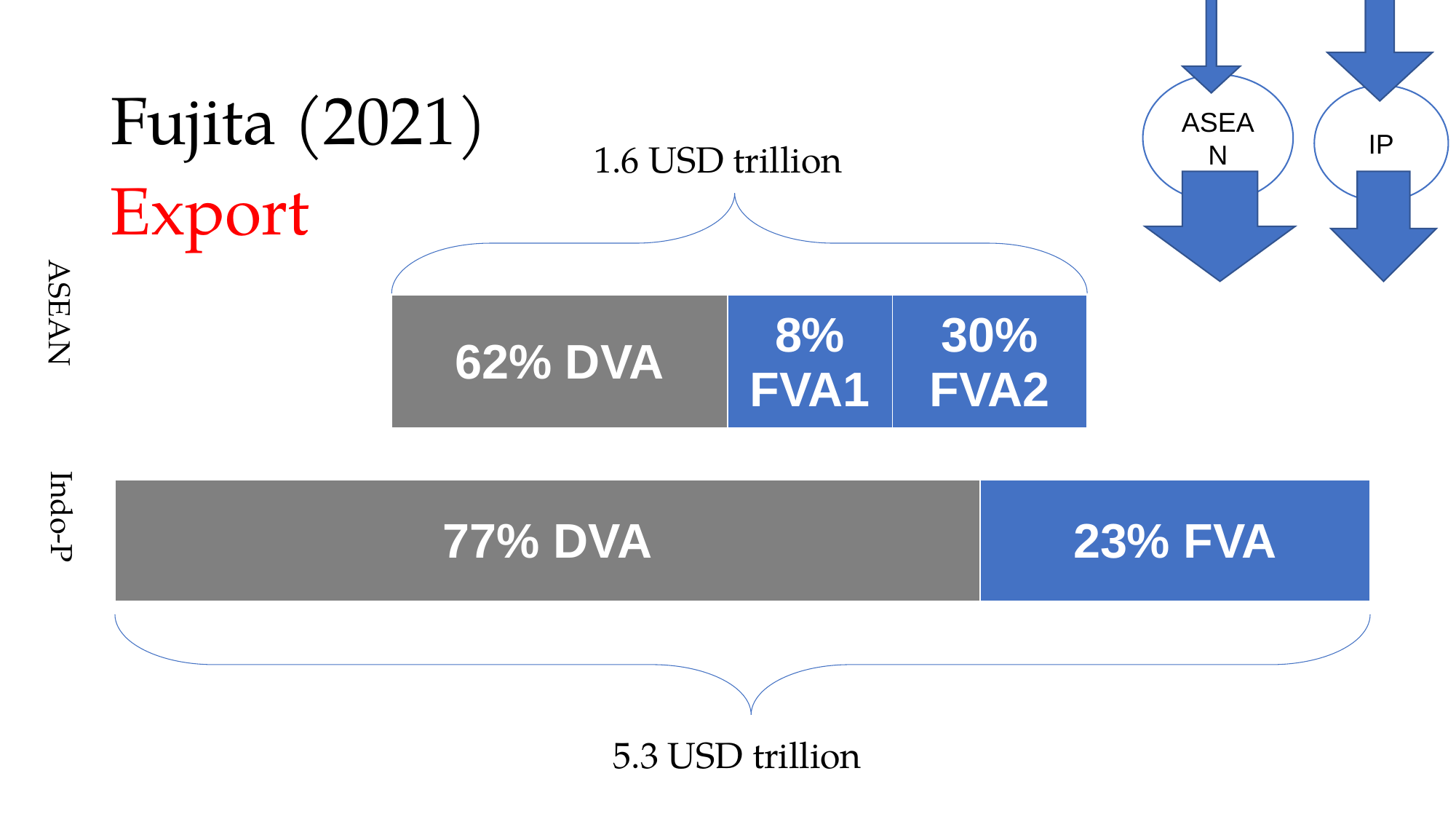

# Fujita (2021)
ASEAN
IP
1.6 USD trillion
Export

ASEAN
| 62% DVA | 8% FVA1 | 30% FVA2 |
| --- | --- | --- |
| 77% DVA | 23% FVA |
| --- | --- |
Indo-P
5.3 USD trillion